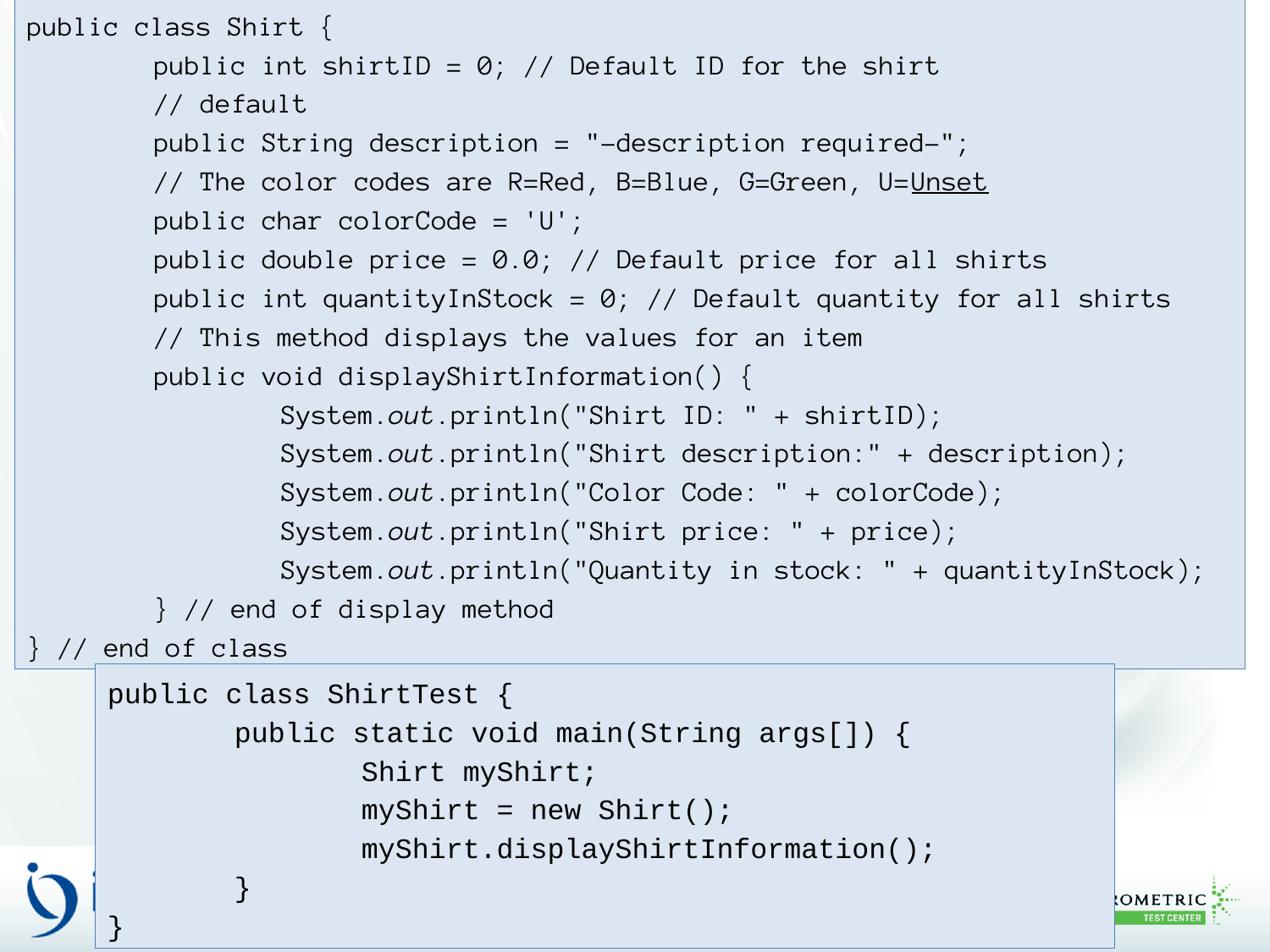

public class Shirt {
	public int shirtID = 0; // Default ID for the shirt
	// default
	public String description = "-description required-";
	// The color codes are R=Red, B=Blue, G=Green, U=Unset
	public char colorCode = 'U';
	public double price = 0.0; // Default price for all shirts
	public int quantityInStock = 0; // Default quantity for all shirts
	// This method displays the values for an item
	public void displayShirtInformation() {
		System.out.println("Shirt ID: " + shirtID);
		System.out.println("Shirt description:" + description);
		System.out.println("Color Code: " + colorCode);
		System.out.println("Shirt price: " + price);
		System.out.println("Quantity in stock: " + quantityInStock);
	} // end of display method
} // end of class
public class ShirtTest {
	public static void main(String args[]) {
		Shirt myShirt;
		myShirt = new Shirt();
		myShirt.displayShirtInformation();
	}
}